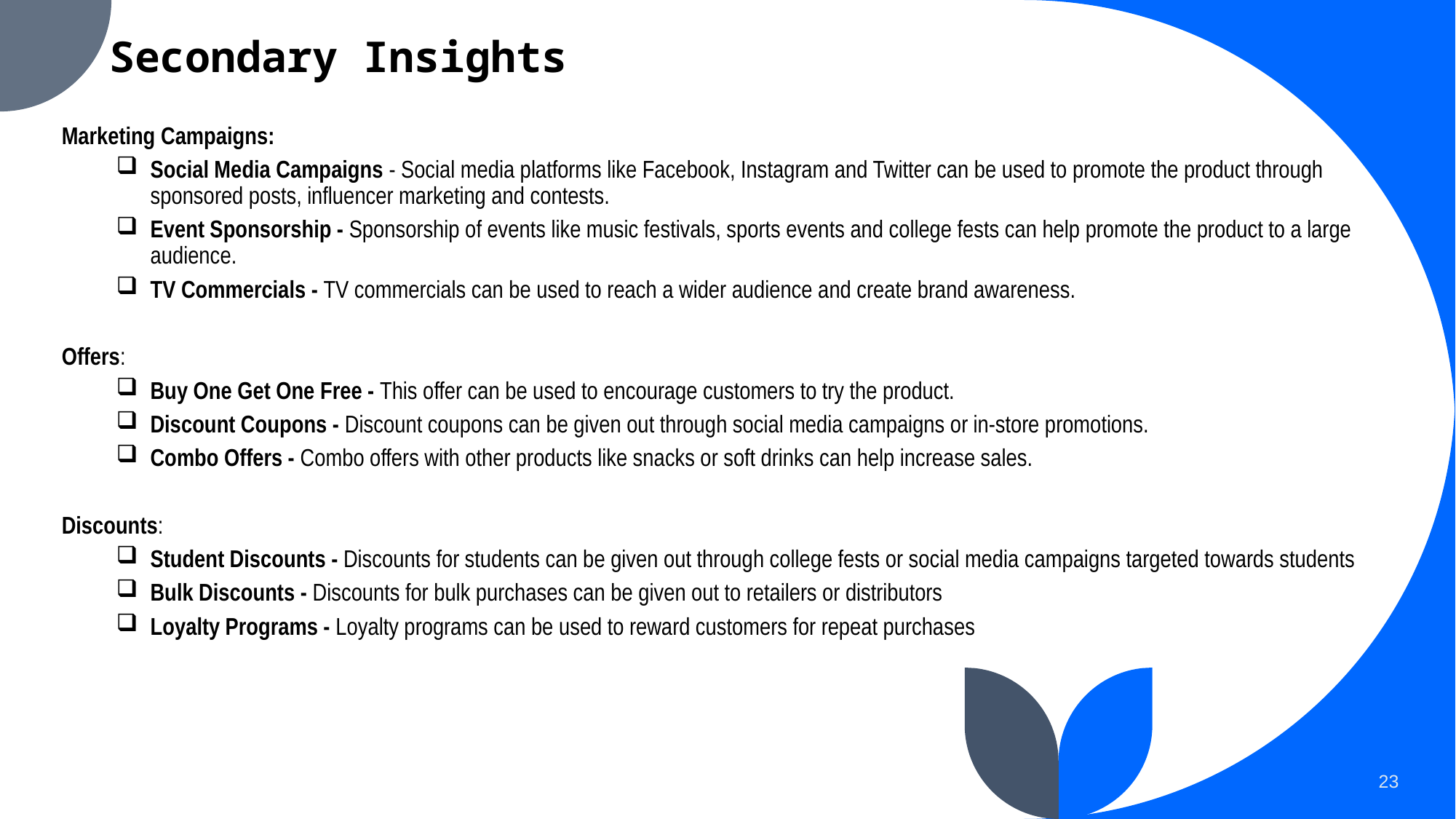

# Secondary Insights
Marketing Campaigns:
Social Media Campaigns - Social media platforms like Facebook, Instagram and Twitter can be used to promote the product through sponsored posts, influencer marketing and contests.
Event Sponsorship - Sponsorship of events like music festivals, sports events and college fests can help promote the product to a large audience.
TV Commercials - TV commercials can be used to reach a wider audience and create brand awareness.

Offers:
Buy One Get One Free - This offer can be used to encourage customers to try the product.
Discount Coupons - Discount coupons can be given out through social media campaigns or in-store promotions.
Combo Offers - Combo offers with other products like snacks or soft drinks can help increase sales.

Discounts:
Student Discounts - Discounts for students can be given out through college fests or social media campaigns targeted towards students
Bulk Discounts - Discounts for bulk purchases can be given out to retailers or distributors
Loyalty Programs - Loyalty programs can be used to reward customers for repeat purchases

23